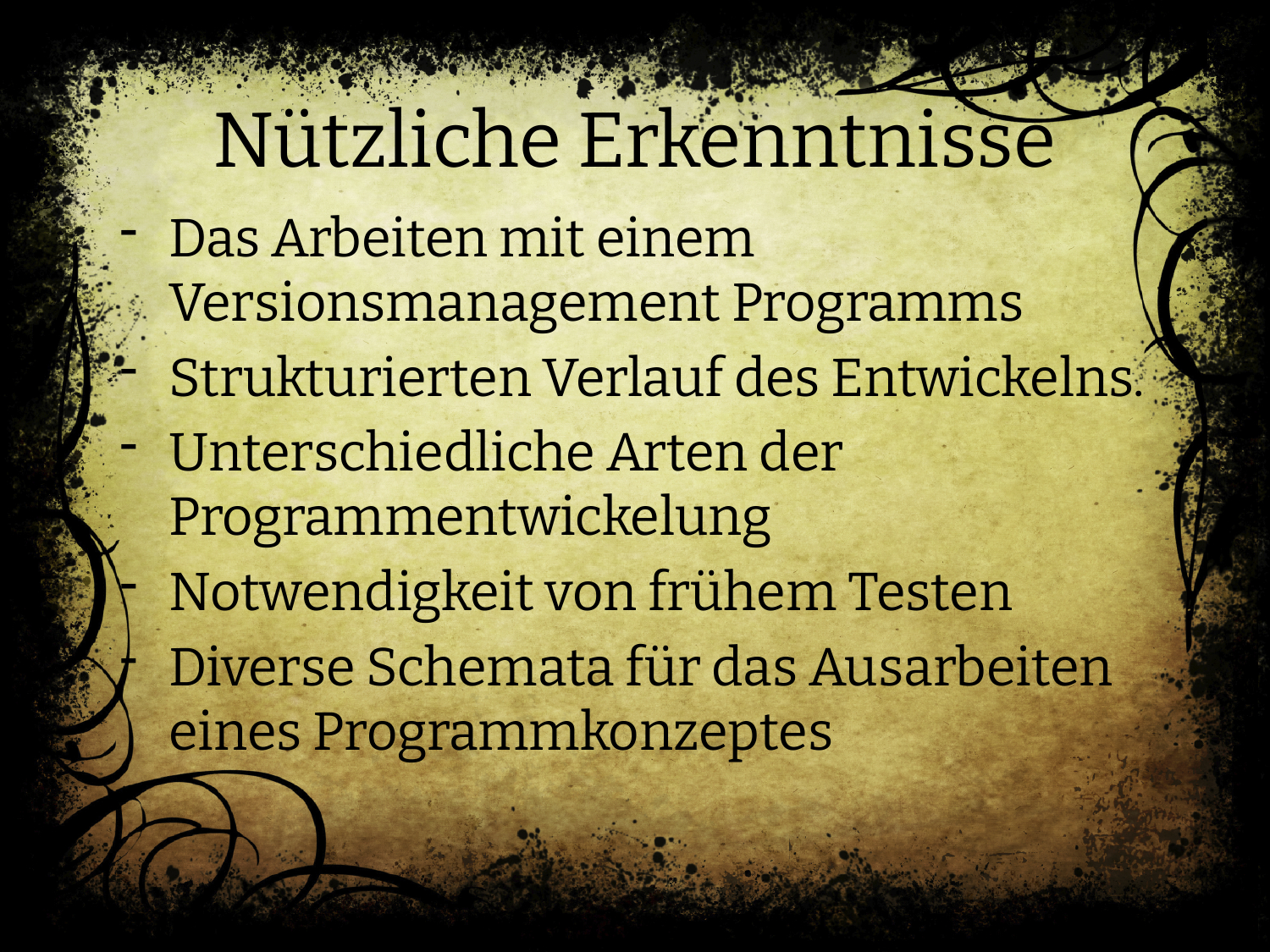

# Nützliche Erkenntnisse
Das Arbeiten mit einem Versionsmanagement Programms
Strukturierten Verlauf des Entwickelns.
Unterschiedliche Arten der Programmentwickelung
Notwendigkeit von frühem Testen
Diverse Schemata für das Ausarbeiten eines Programmkonzeptes